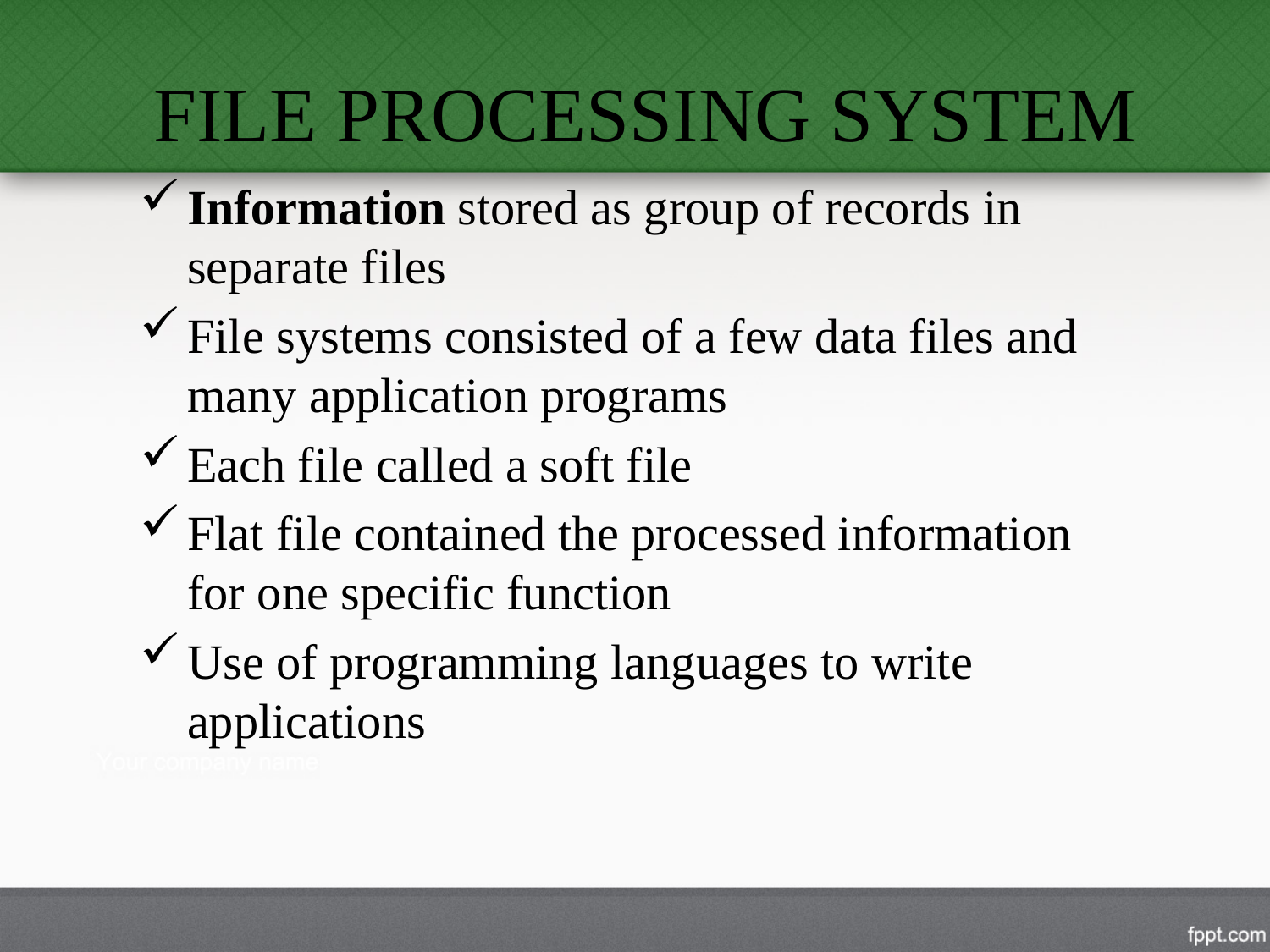

# FILE PROCESSING SYSTEM
Information stored as group of records in separate files
File systems consisted of a few data files and many application programs
Each file called a soft file
Flat file contained the processed information for one specific function
Use of programming languages to write applications